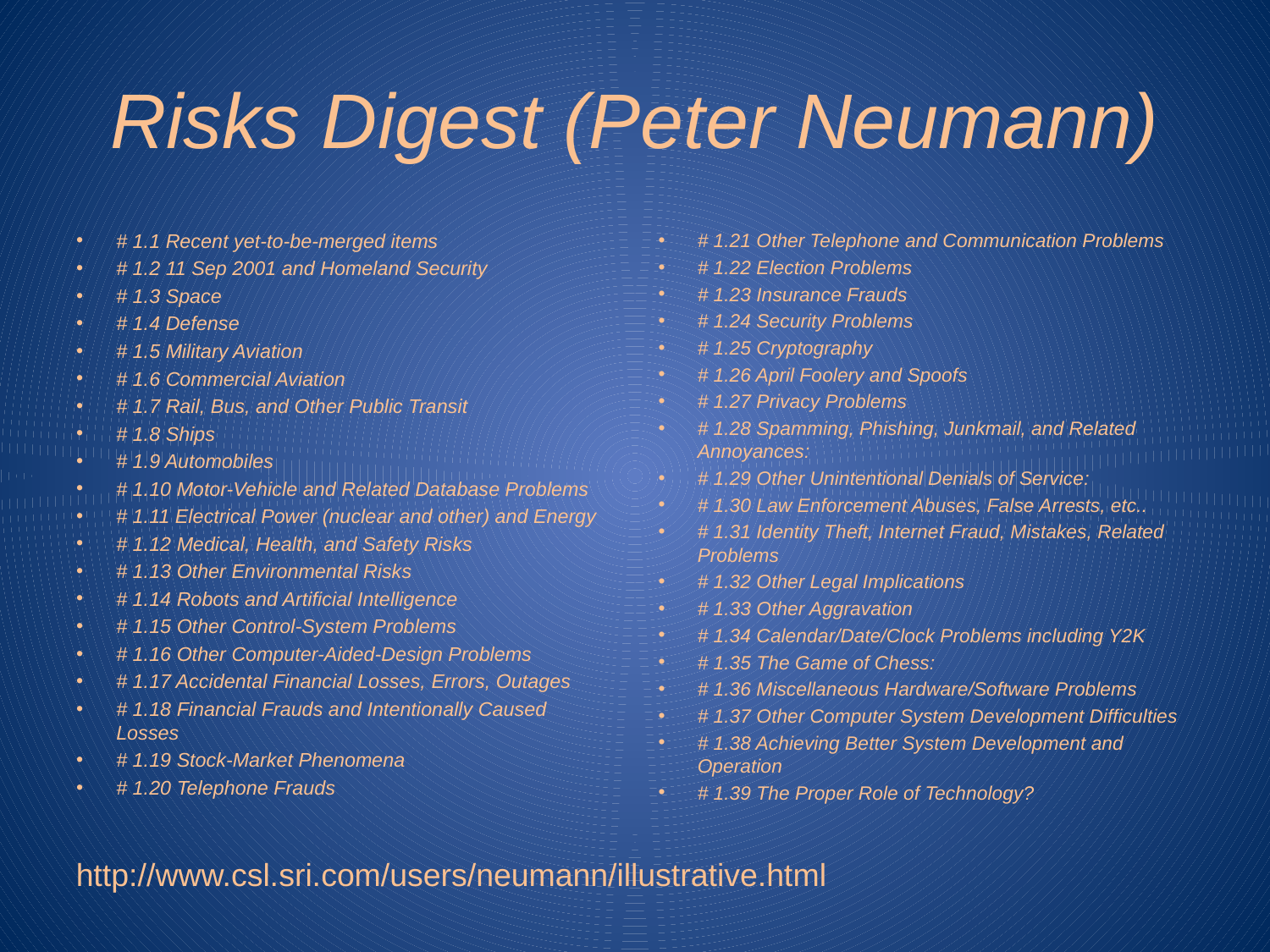

# Risks Digest (Peter Neumann)
# 1.1 Recent yet-to-be-merged items
# 1.2 11 Sep 2001 and Homeland Security
# 1.3 Space
# 1.4 Defense
# 1.5 Military Aviation
# 1.6 Commercial Aviation
# 1.7 Rail, Bus, and Other Public Transit
# 1.8 Ships
# 1.9 Automobiles
# 1.10 Motor-Vehicle and Related Database Problems
# 1.11 Electrical Power (nuclear and other) and Energy
# 1.12 Medical, Health, and Safety Risks
# 1.13 Other Environmental Risks
# 1.14 Robots and Artificial Intelligence
# 1.15 Other Control-System Problems
# 1.16 Other Computer-Aided-Design Problems
# 1.17 Accidental Financial Losses, Errors, Outages
# 1.18 Financial Frauds and Intentionally Caused Losses
# 1.19 Stock-Market Phenomena
# 1.20 Telephone Frauds

# 1.21 Other Telephone and Communication Problems
# 1.22 Election Problems
# 1.23 Insurance Frauds
# 1.24 Security Problems
# 1.25 Cryptography
# 1.26 April Foolery and Spoofs
# 1.27 Privacy Problems
# 1.28 Spamming, Phishing, Junkmail, and Related Annoyances:
# 1.29 Other Unintentional Denials of Service:
# 1.30 Law Enforcement Abuses, False Arrests, etc..
# 1.31 Identity Theft, Internet Fraud, Mistakes, Related Problems
# 1.32 Other Legal Implications
# 1.33 Other Aggravation
# 1.34 Calendar/Date/Clock Problems including Y2K
# 1.35 The Game of Chess:
# 1.36 Miscellaneous Hardware/Software Problems
# 1.37 Other Computer System Development Difficulties
# 1.38 Achieving Better System Development and Operation
# 1.39 The Proper Role of Technology?

http://www.csl.sri.com/users/neumann/illustrative.html